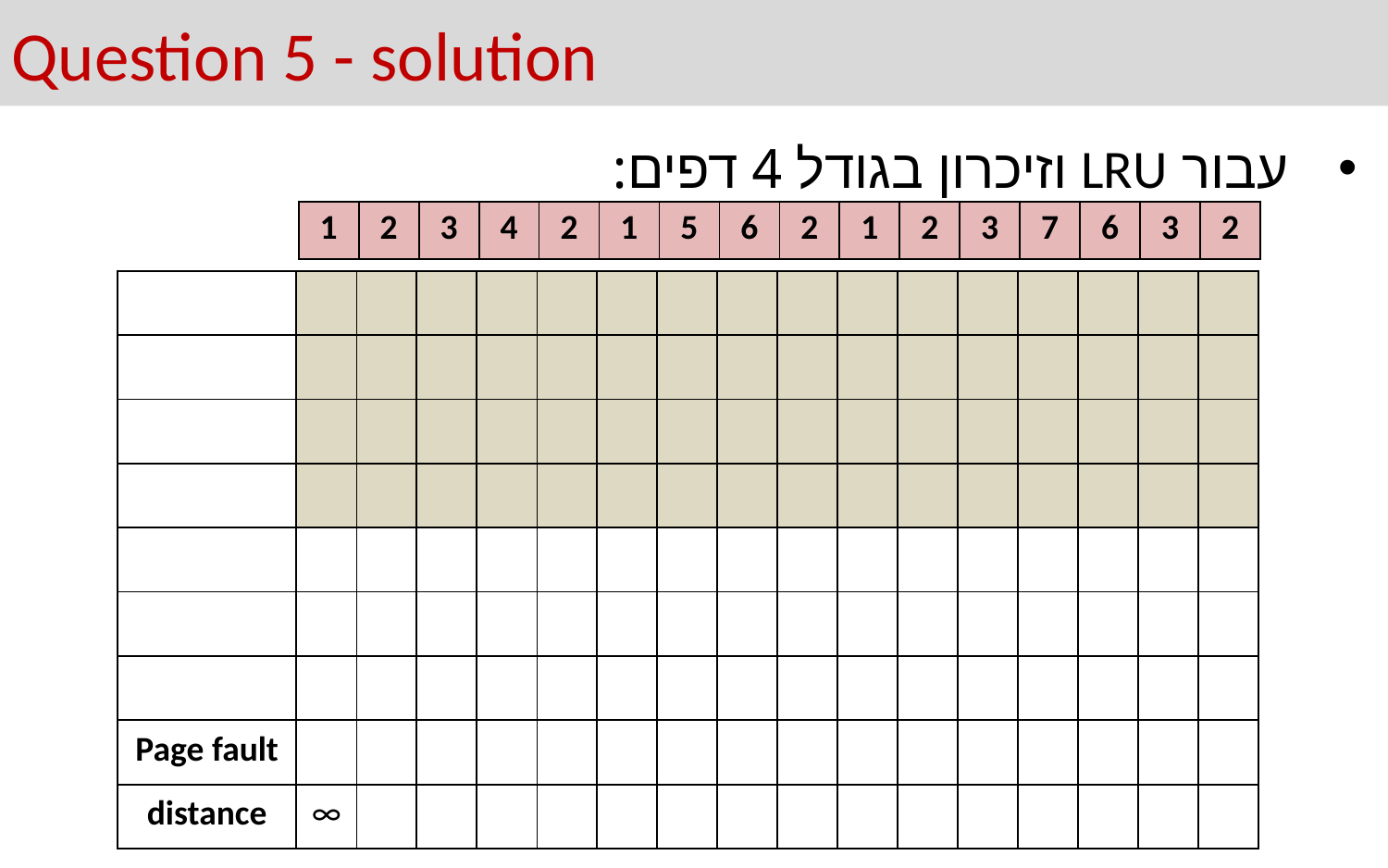

# Question 5 - solution
עבור LRU וזיכרון בגודל 4 דפים:
| 1 | 2 | 3 | 4 | 2 | 1 | 5 | 6 | 2 | 1 | 2 | 3 | 7 | 6 | 3 | 2 |
| --- | --- | --- | --- | --- | --- | --- | --- | --- | --- | --- | --- | --- | --- | --- | --- |
|  |  |  |  |  |  |  |  |  |  |  |  |  |  |  |  |  |
| --- | --- | --- | --- | --- | --- | --- | --- | --- | --- | --- | --- | --- | --- | --- | --- | --- |
|  |  |  |  |  |  |  |  |  |  |  |  |  |  |  |  |  |
|  |  |  |  |  |  |  |  |  |  |  |  |  |  |  |  |  |
|  |  |  |  |  |  |  |  |  |  |  |  |  |  |  |  |  |
|  |  |  |  |  |  |  |  |  |  |  |  |  |  |  |  |  |
|  |  |  |  |  |  |  |  |  |  |  |  |  |  |  |  |  |
|  |  |  |  |  |  |  |  |  |  |  |  |  |  |  |  |  |
| Page fault |  |  |  |  |  |  |  |  |  |  |  |  |  |  |  |  |
| distance | ∞ |  |  |  |  |  |  |  |  |  |  |  |  |  |  |  |